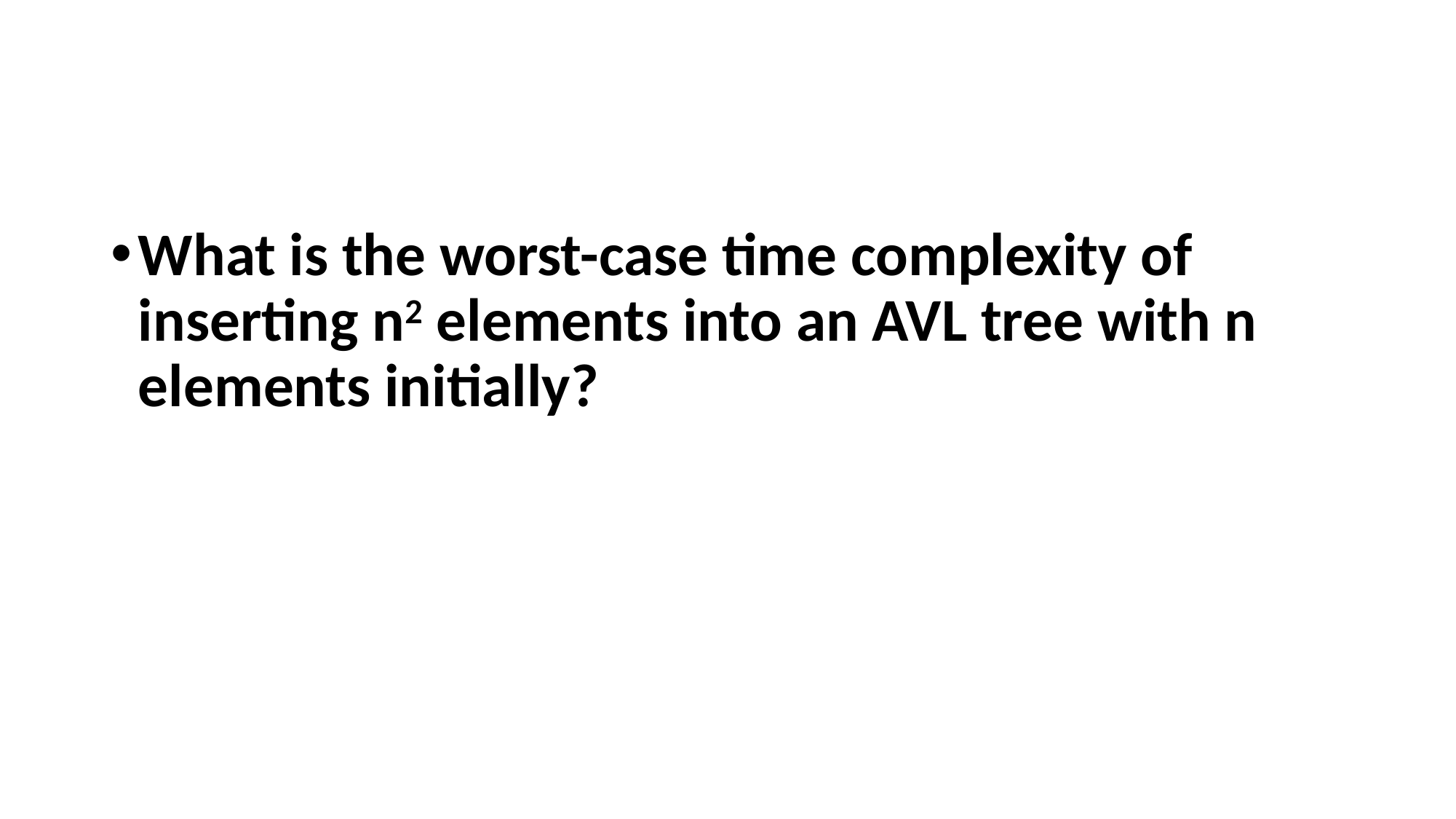

#
What is the worst-case time complexity of inserting n2 elements into an AVL tree with n elements initially?